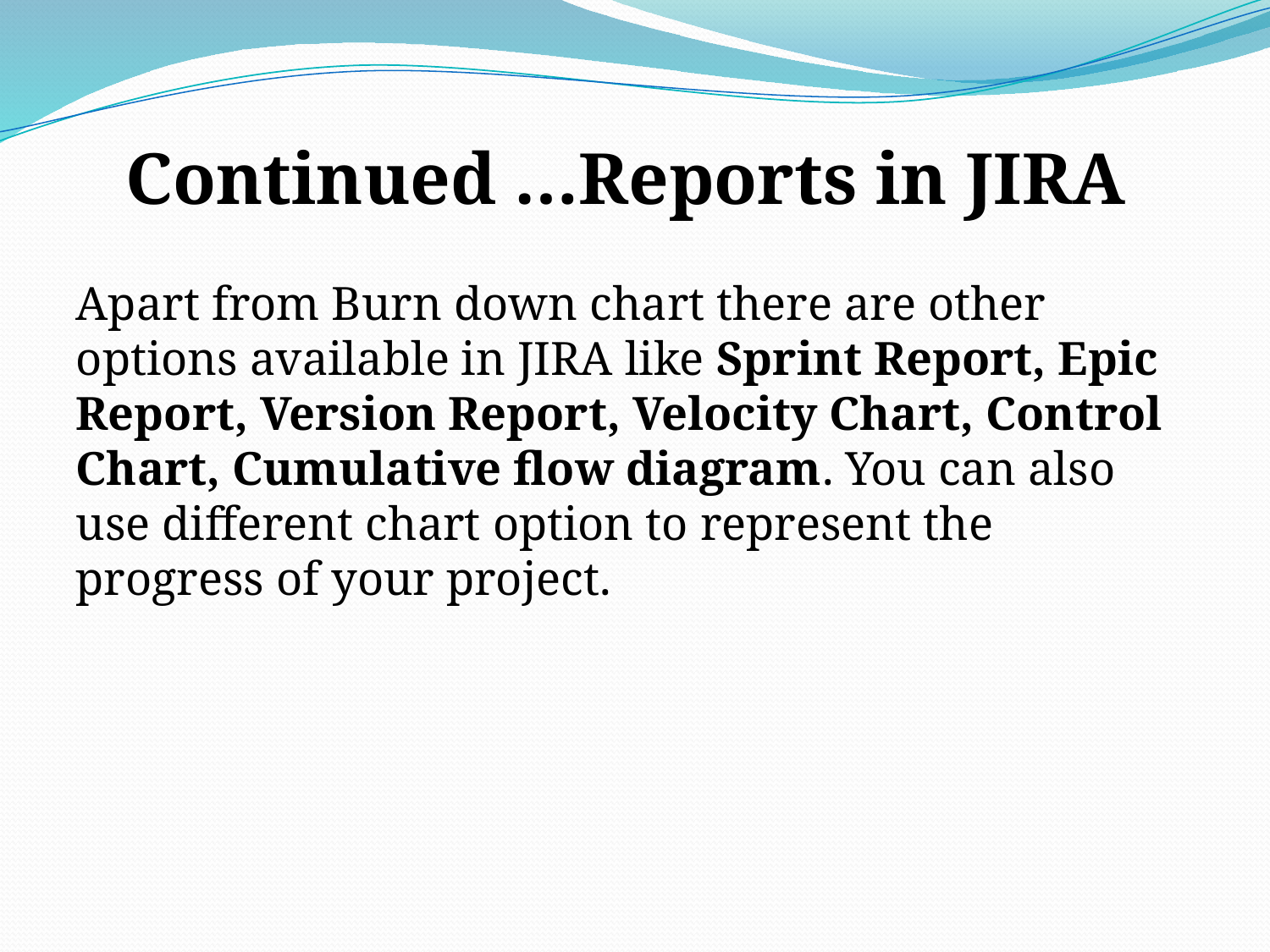

# Continued …Reports in JIRA
Apart from Burn down chart there are other options available in JIRA like Sprint Report, Epic Report, Version Report, Velocity Chart, Control Chart, Cumulative flow diagram. You can also use different chart option to represent the progress of your project.